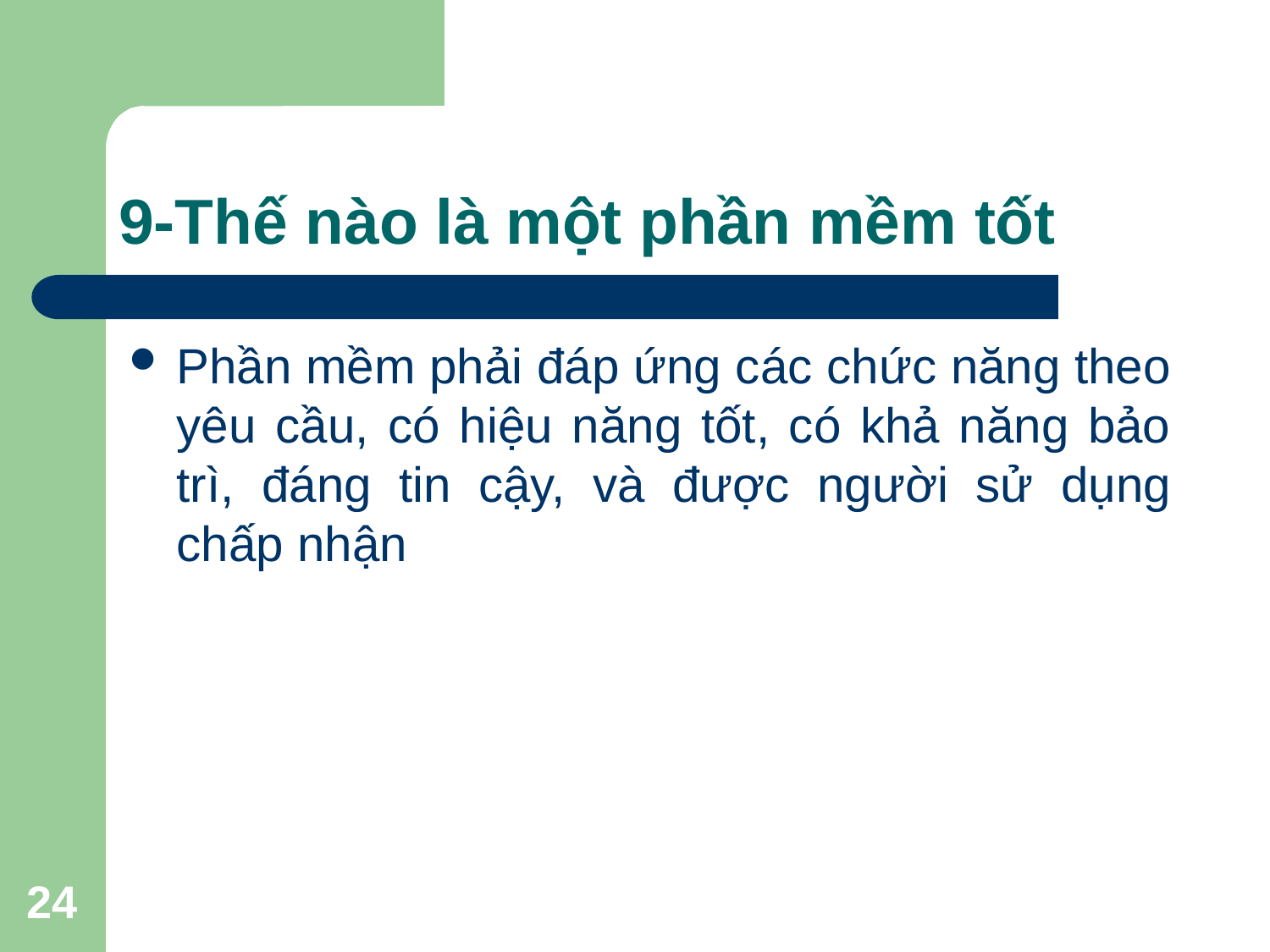

# 9-Thế nào là một phần mềm tốt
Phần mềm phải đáp ứng các chức năng theo yêu cầu, có hiệu năng tốt, có khả năng bảo trì, đáng tin cậy, và được người sử dụng chấp nhận
24